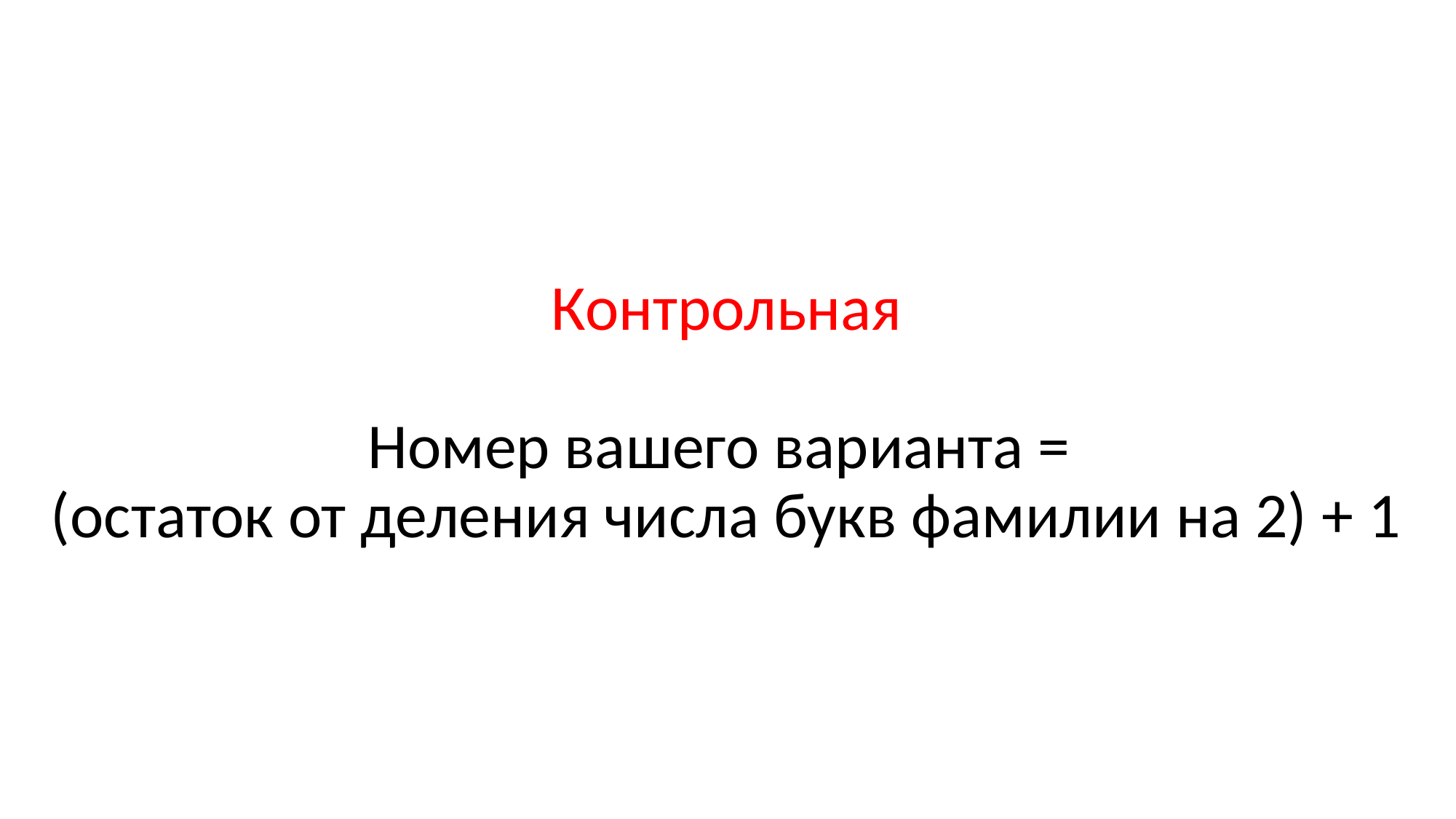

# Контрольная Номер вашего варианта = (остаток от деления числа букв фамилии на 2) + 1